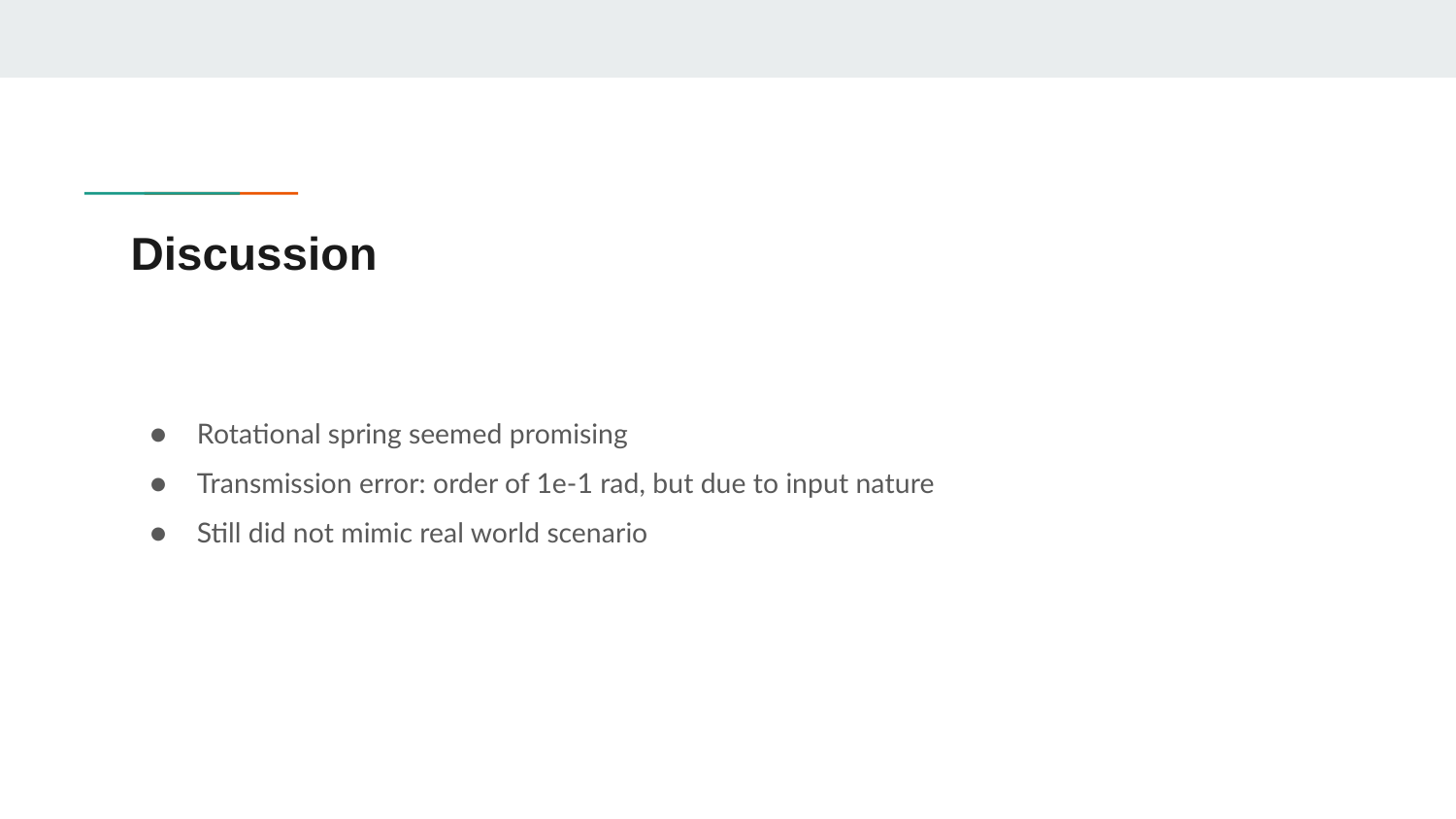

# Discussion
Rotational spring seemed promising
Transmission error: order of 1e-1 rad, but due to input nature
Still did not mimic real world scenario